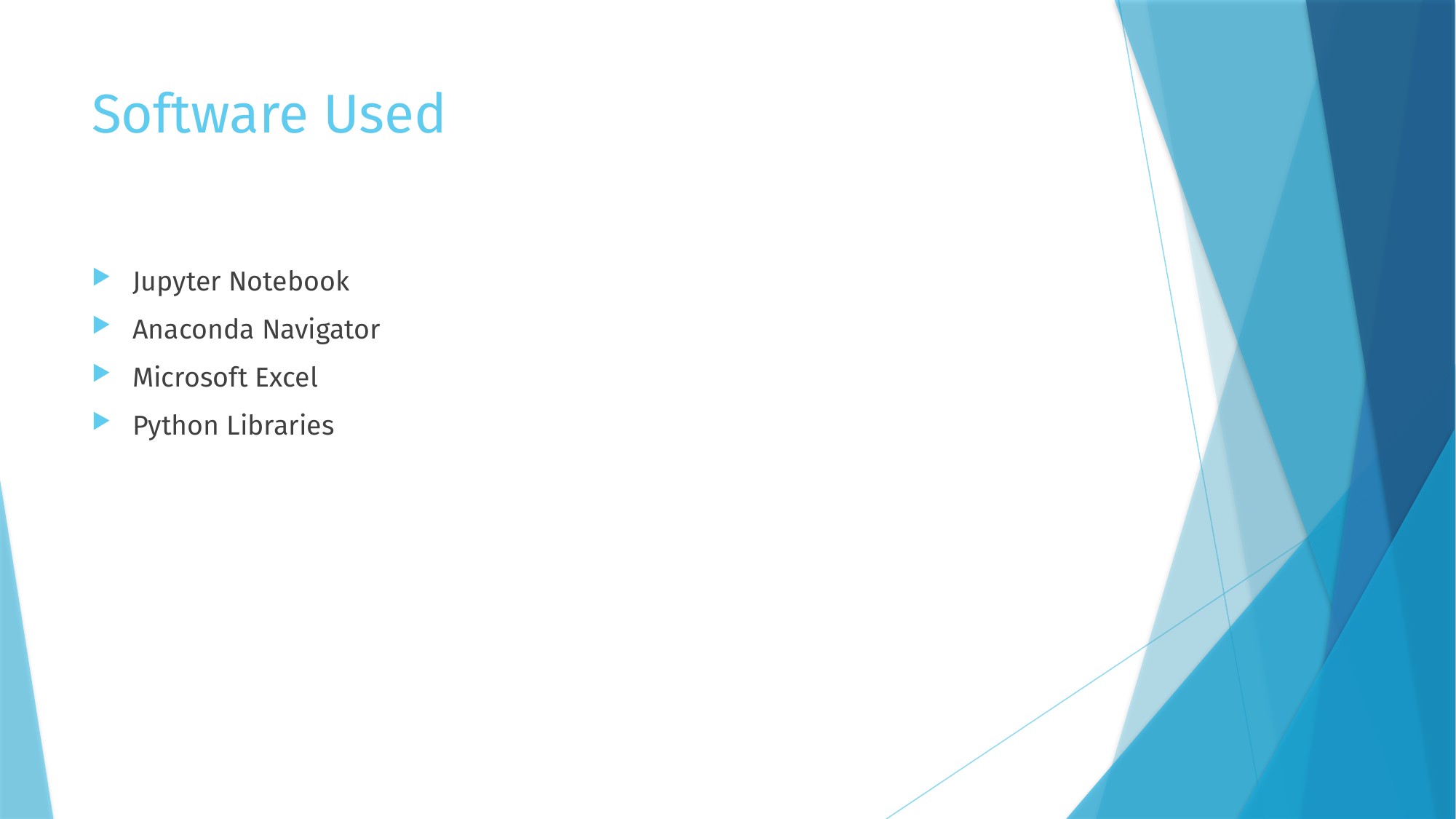

# Software Used
Jupyter Notebook
Anaconda Navigator
Microsoft Excel
Python Libraries